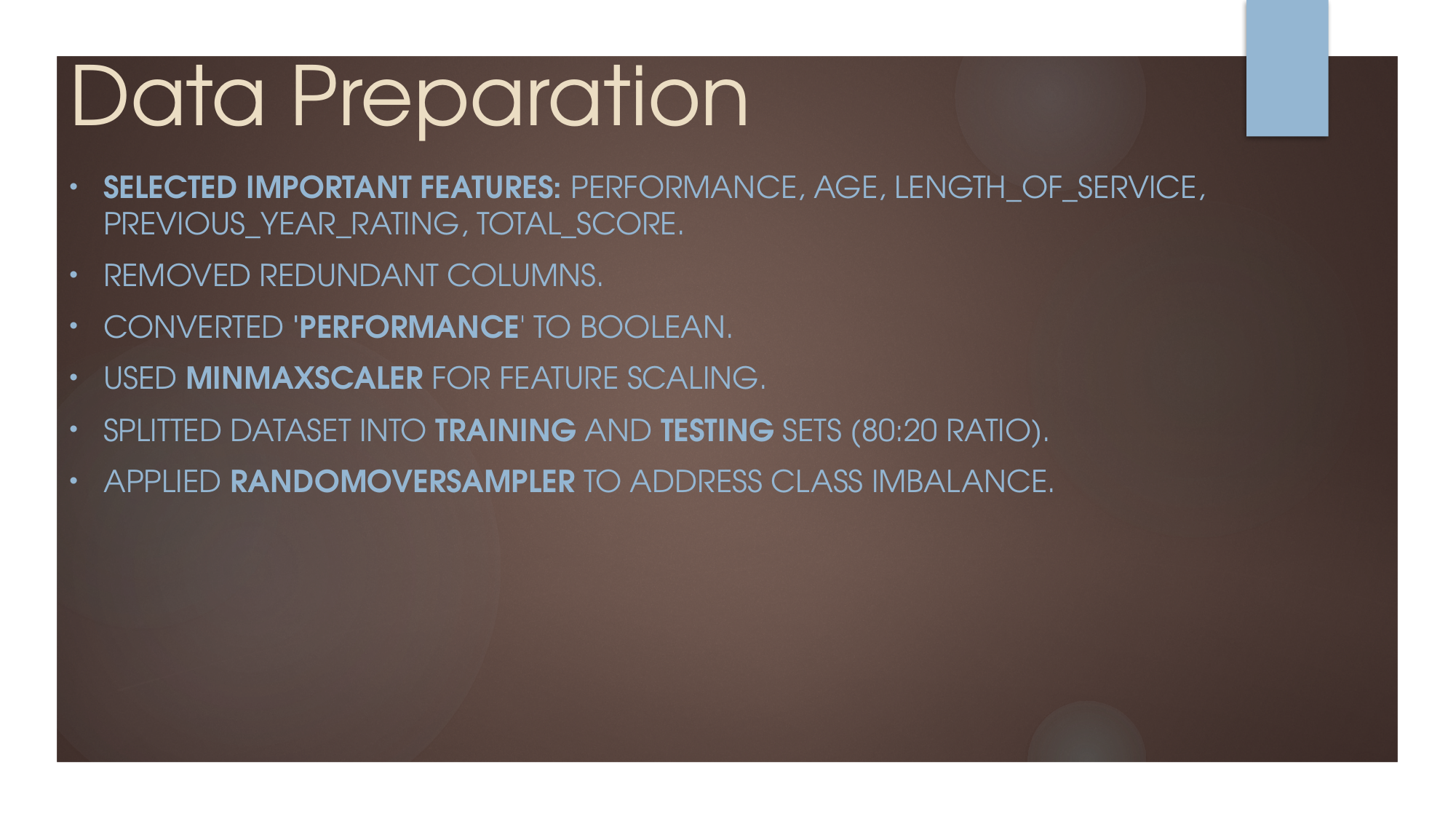

# Data Preparation
Selected important features: performance, age, length_of_service, previous_year_rating, total_score.
Removed redundant columns.
Converted 'performance' to boolean.
Used MinMaxScaler for feature scaling.
Splitted dataset into training and testing sets (80:20 ratio).
Applied RandomOverSampler to address class imbalance.